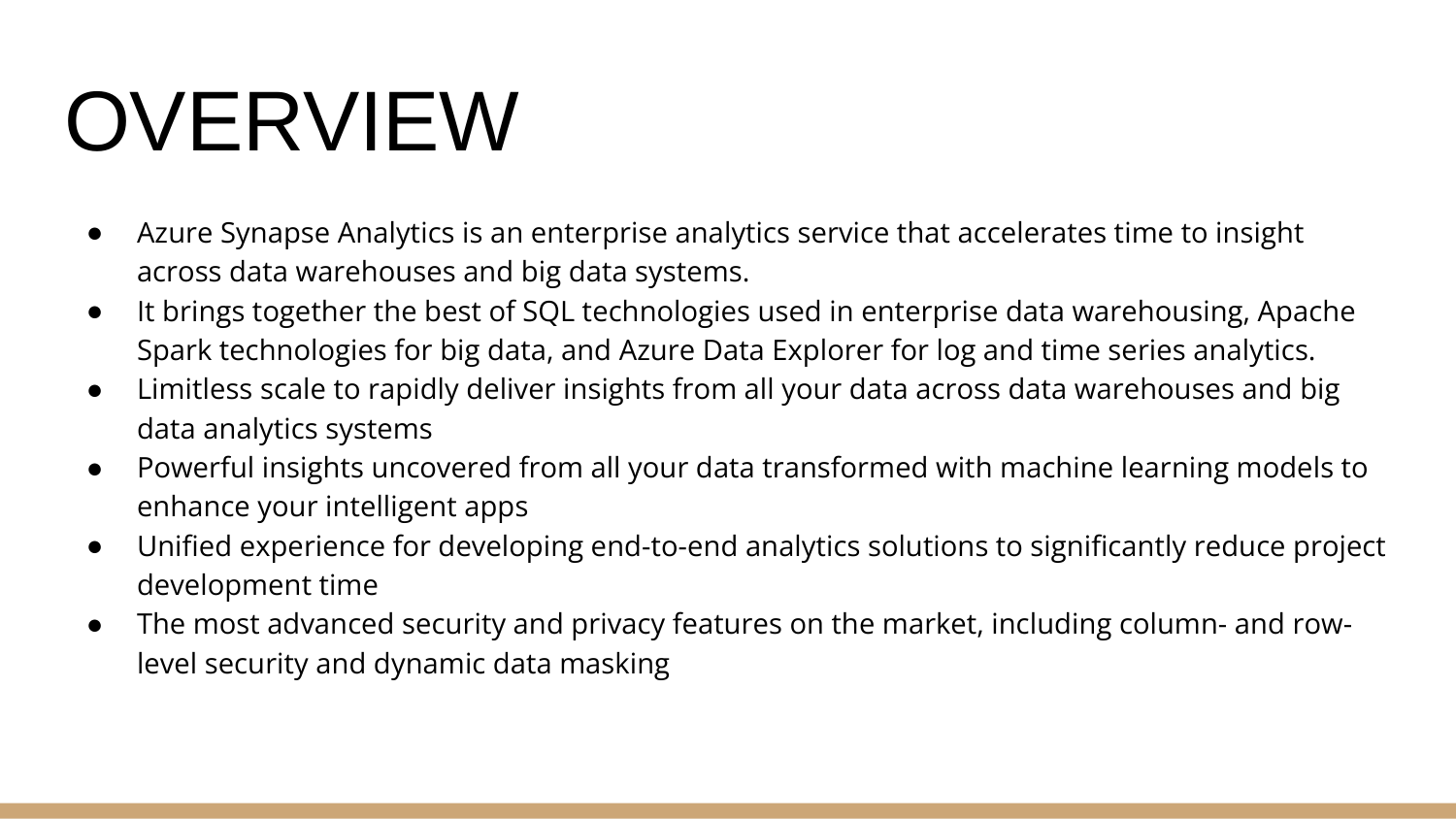

# OVERVIEW
Azure Synapse Analytics is an enterprise analytics service that accelerates time to insight across data warehouses and big data systems.
It brings together the best of SQL technologies used in enterprise data warehousing, Apache Spark technologies for big data, and Azure Data Explorer for log and time series analytics.
Limitless scale to rapidly deliver insights from all your data across data warehouses and big data analytics systems
Powerful insights uncovered from all your data transformed with machine learning models to enhance your intelligent apps
Unified experience for developing end-to-end analytics solutions to significantly reduce project development time
The most advanced security and privacy features on the market, including column- and row-level security and dynamic data masking